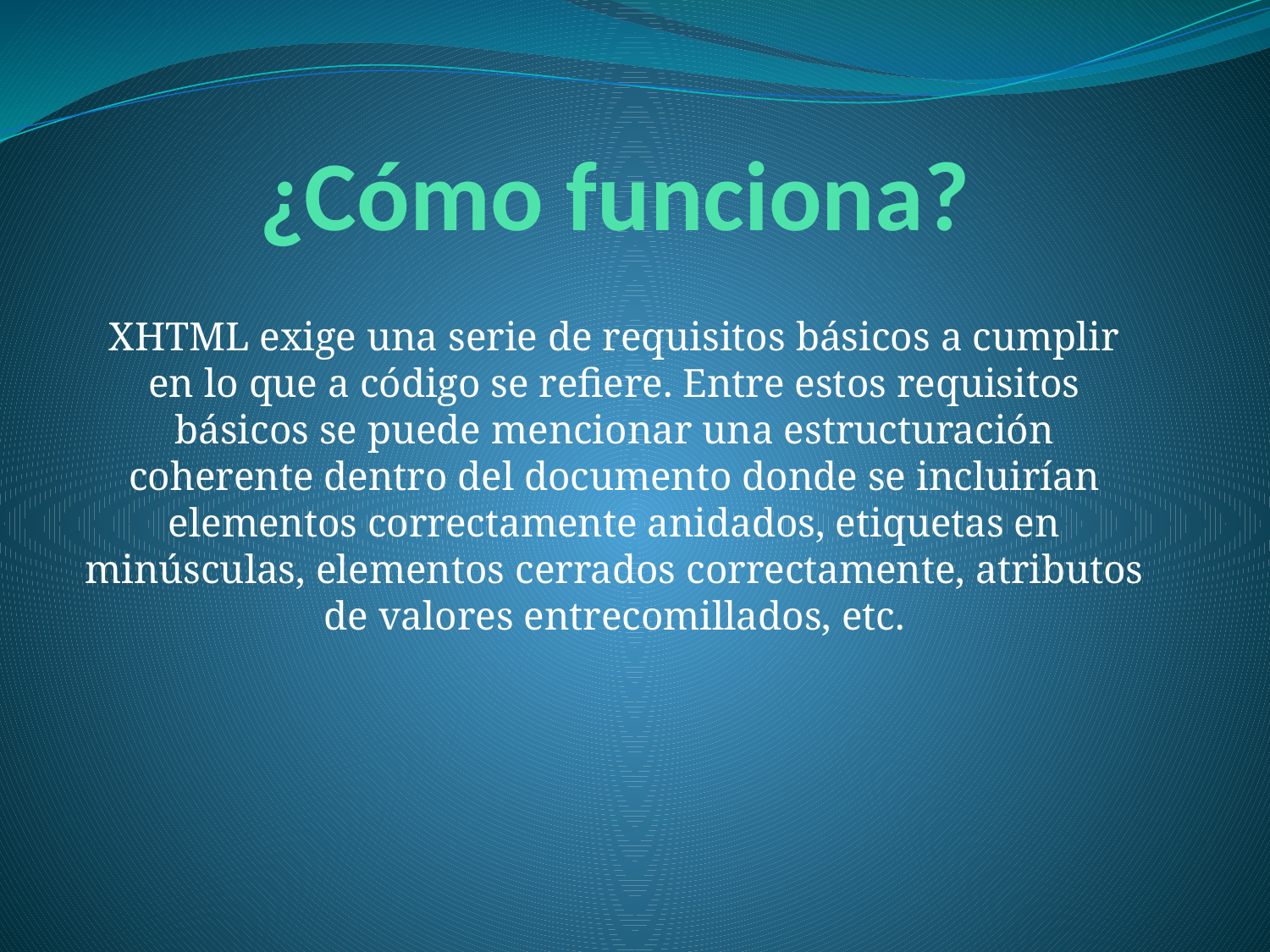

# ¿Cómo funciona?
XHTML exige una serie de requisitos básicos a cumplir en lo que a código se refiere. Entre estos requisitos básicos se puede mencionar una estructuración coherente dentro del documento donde se incluirían elementos correctamente anidados, etiquetas en minúsculas, elementos cerrados correctamente, atributos de valores entrecomillados, etc.